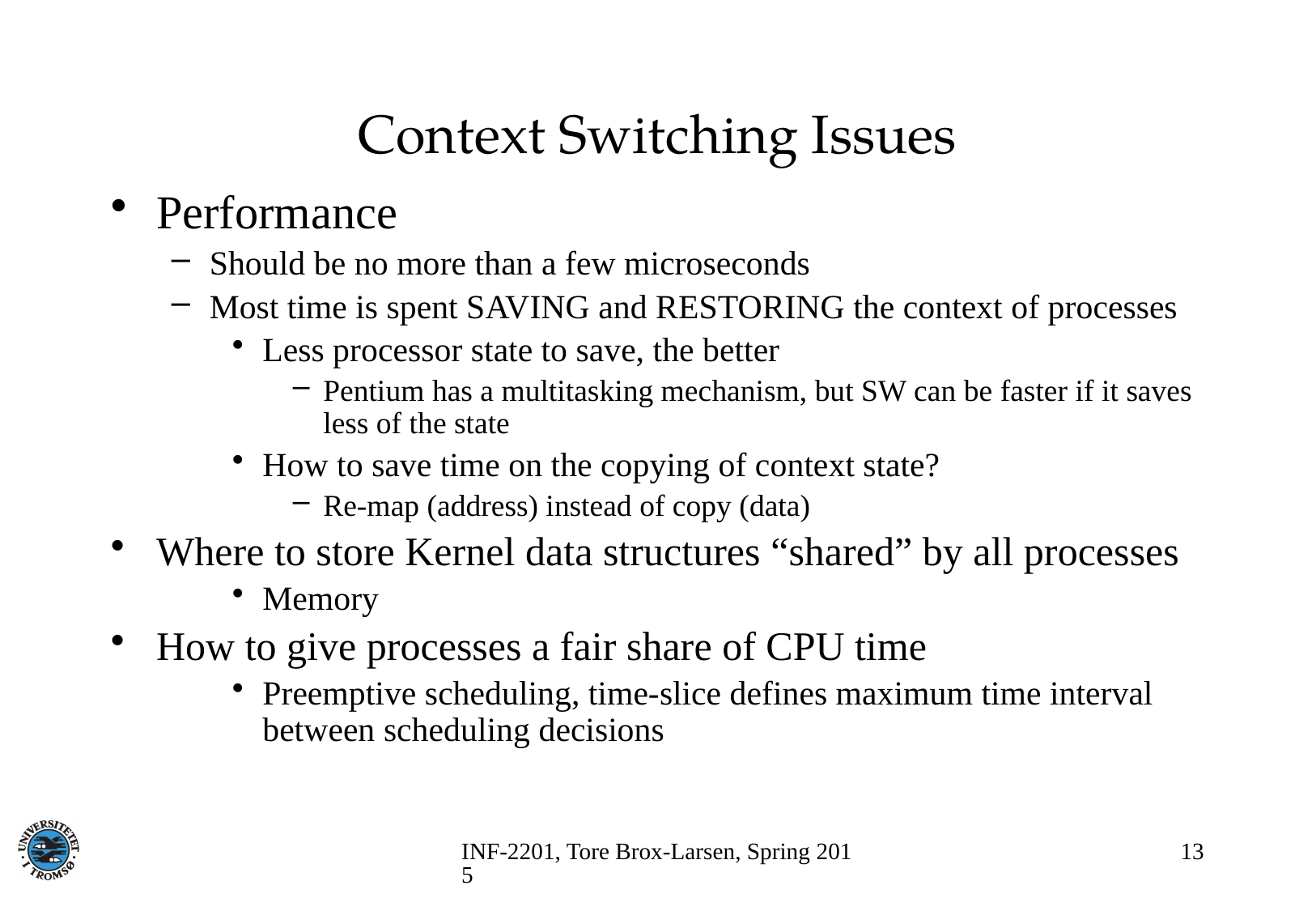

# Context Switching Issues
Performance
Should be no more than a few microseconds
Most time is spent SAVING and RESTORING the context of processes
Less processor state to save, the better
Pentium has a multitasking mechanism, but SW can be faster if it saves less of the state
How to save time on the copying of context state?
Re-map (address) instead of copy (data)
Where to store Kernel data structures “shared” by all processes
Memory
How to give processes a fair share of CPU time
Preemptive scheduling, time-slice defines maximum time interval between scheduling decisions
INF-2201, Tore Brox-Larsen, Spring 2015
13